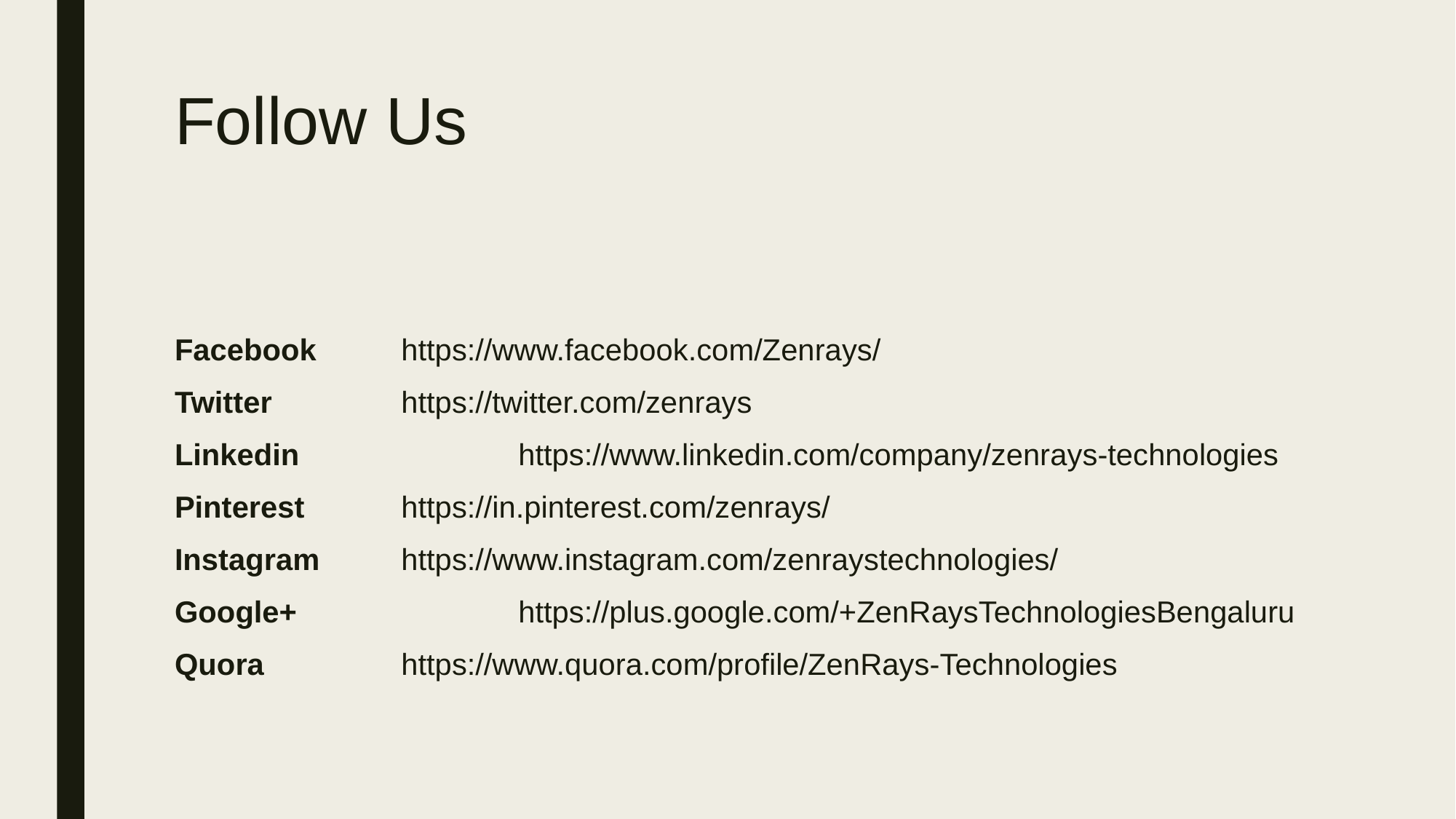

# Follow Us

Facebook	 https://www.facebook.com/Zenrays/
Twitter		 https://twitter.com/zenrays
Linkedin	               https://www.linkedin.com/company/zenrays-technologies
Pinterest	 https://in.pinterest.com/zenrays/
Instagram	 https://www.instagram.com/zenraystechnologies/
Google+	               https://plus.google.com/+ZenRaysTechnologiesBengaluru
Quora		 https://www.quora.com/profile/ZenRays-Technologies